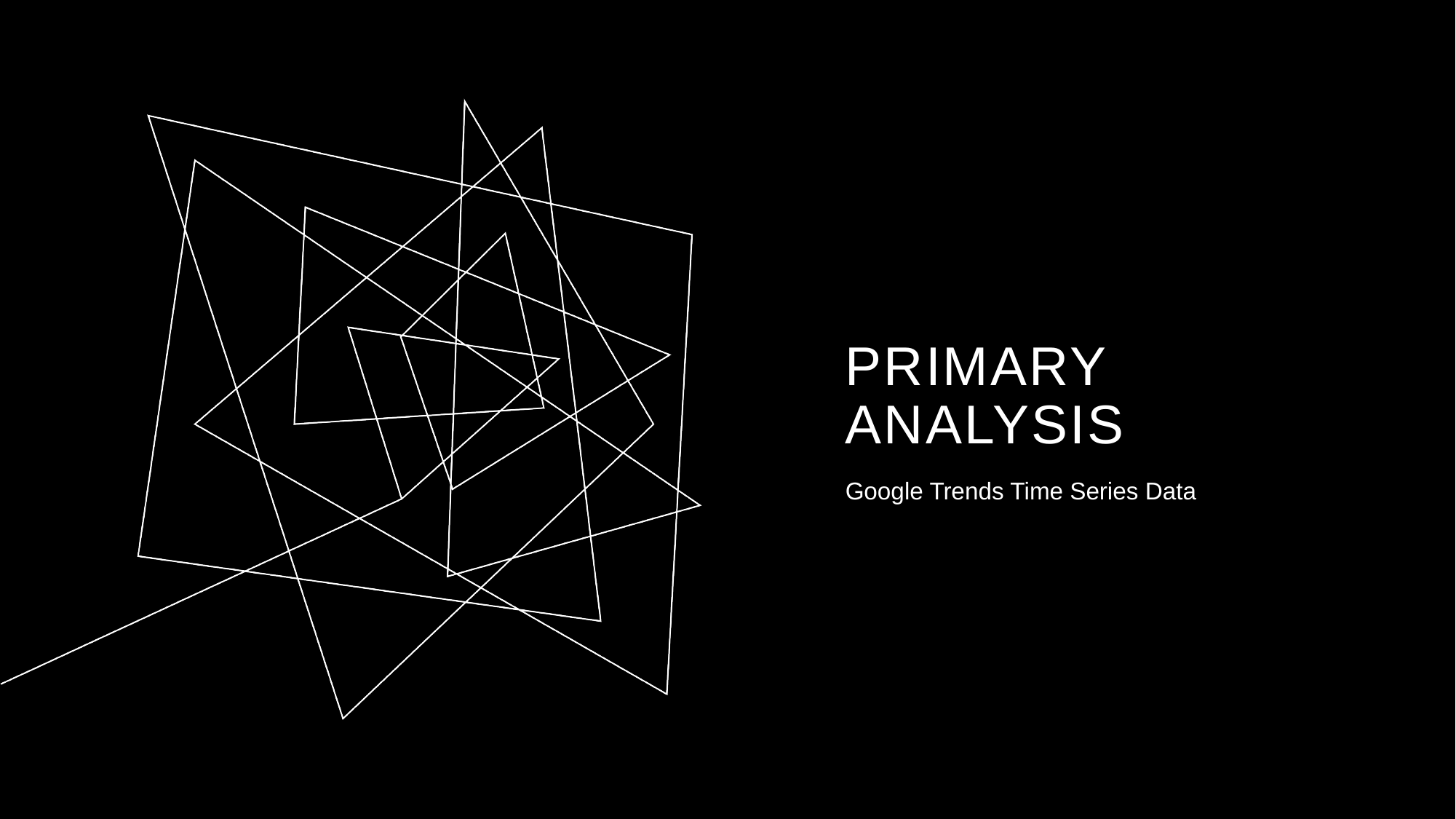

# PRIMARY Analysis
Google Trends Time Series Data